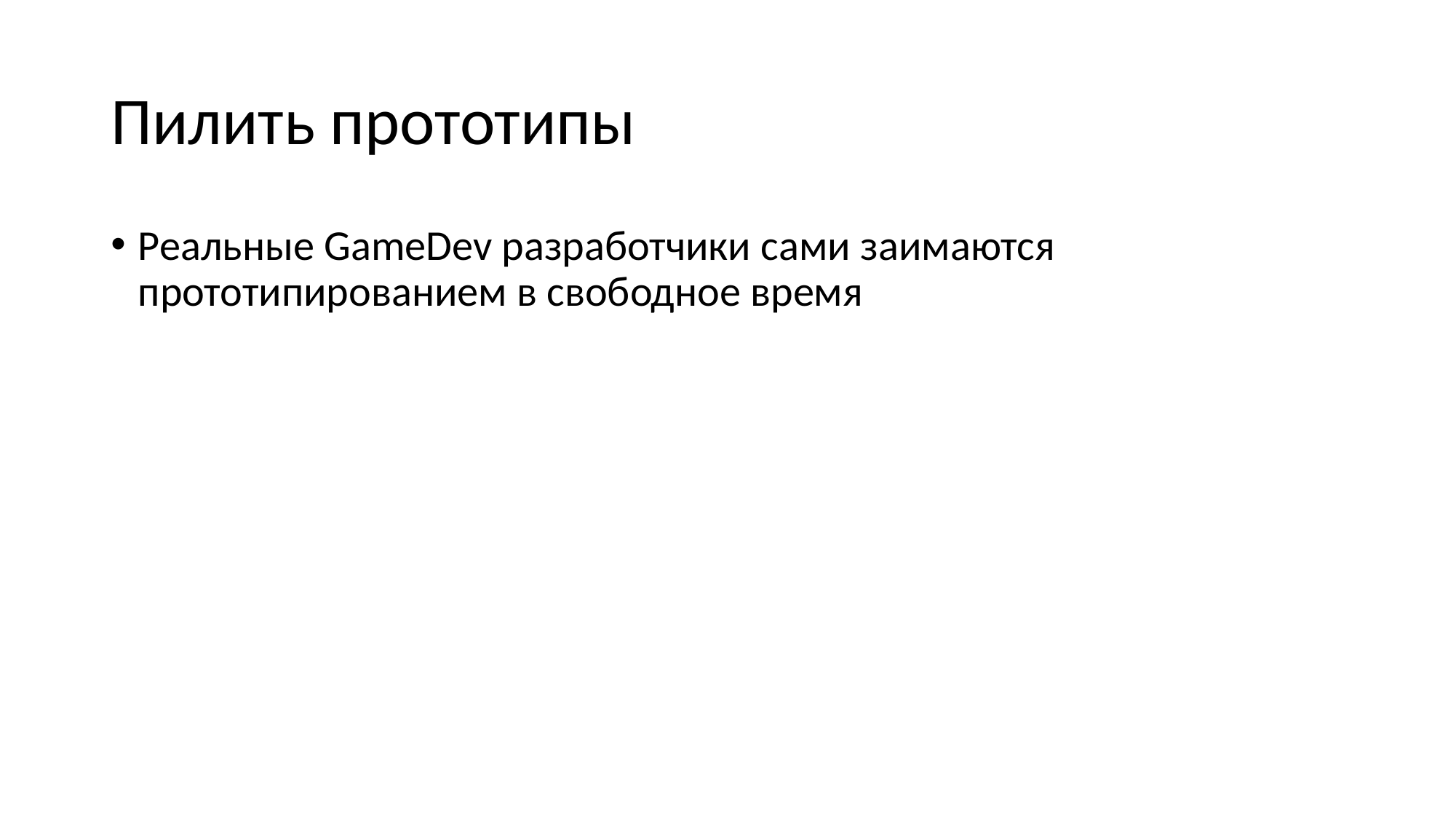

# Пилить прототипы
Реальные GameDev разработчики сами заимаются прототипированием в свободное время